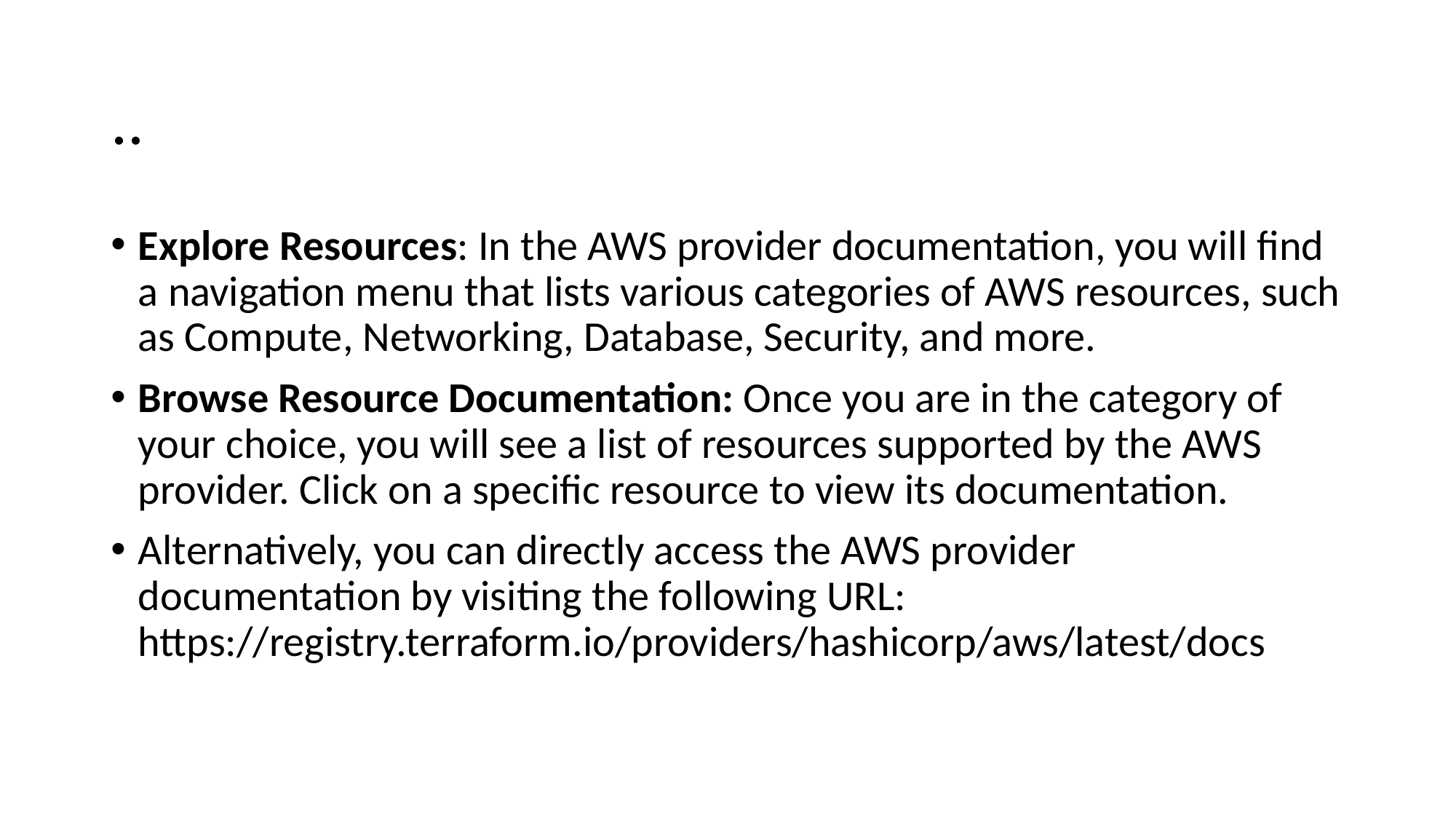

# ..
Explore Resources: In the AWS provider documentation, you will find a navigation menu that lists various categories of AWS resources, such as Compute, Networking, Database, Security, and more.
Browse Resource Documentation: Once you are in the category of your choice, you will see a list of resources supported by the AWS provider. Click on a specific resource to view its documentation.
Alternatively, you can directly access the AWS provider documentation by visiting the following URL: https://registry.terraform.io/providers/hashicorp/aws/latest/docs